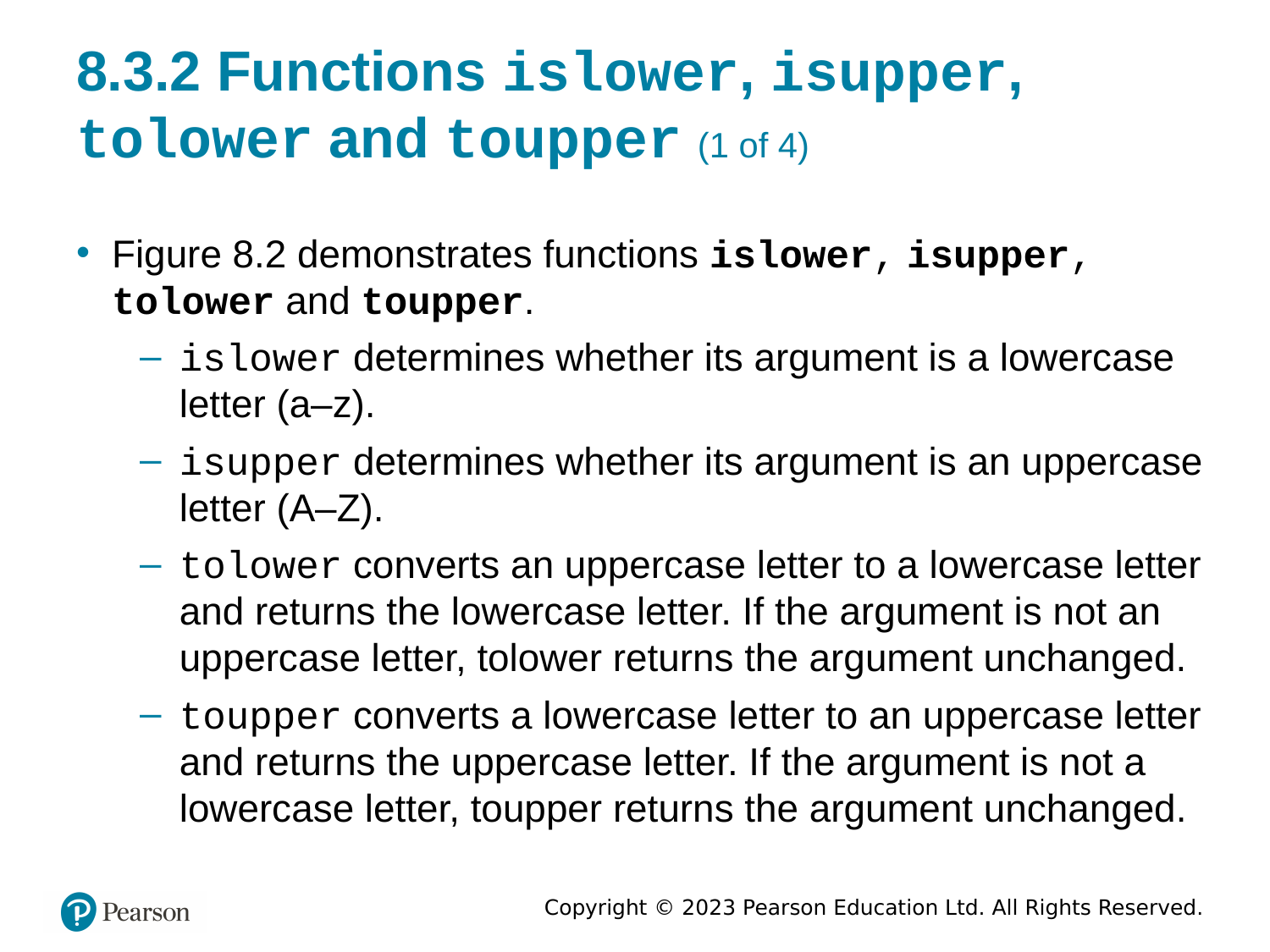

# 8.3.2 Functions islower, isupper, tolower and toupper (1 of 4)
Figure 8.2 demonstrates functions islower, isupper, tolower and toupper.
islower determines whether its argument is a lowercase letter (a–z).
isupper determines whether its argument is an uppercase letter (A–Z).
tolower converts an uppercase letter to a lowercase letter and returns the lowercase letter. If the argument is not an uppercase letter, tolower returns the argument unchanged.
toupper converts a lowercase letter to an uppercase letter and returns the uppercase letter. If the argument is not a lowercase letter, toupper returns the argument unchanged.